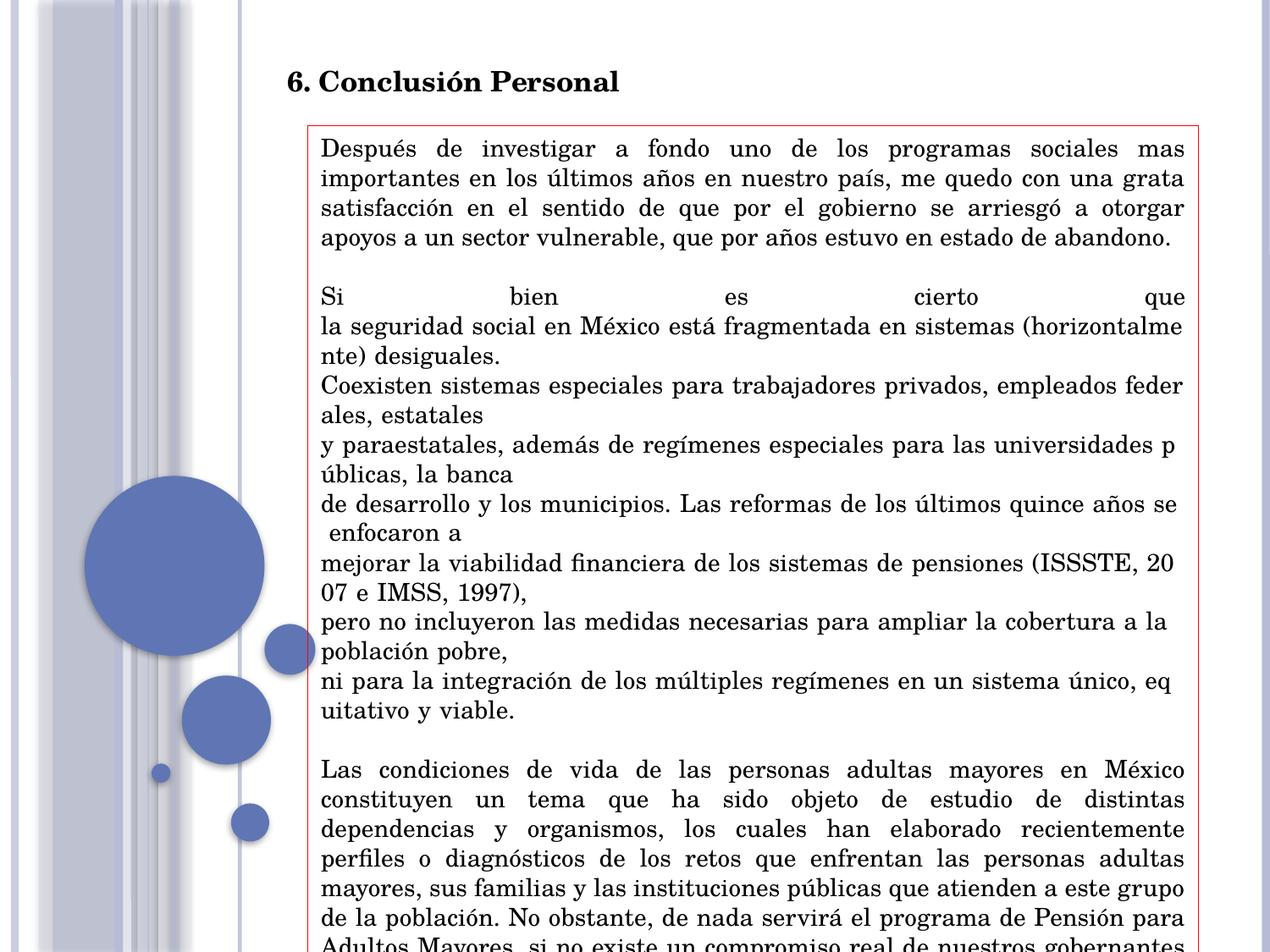

6. Conclusión Personal
Después de investigar a fondo uno de los programas sociales mas importantes en los últimos años en nuestro país, me quedo con una grata satisfacción en el sentido de que por el gobierno se arriesgó a otorgar apoyos a un sector vulnerable, que por años estuvo en estado de abandono.

Si bien es cierto que la seguridad social en México está fragmentada en sistemas (horizontalmente) desiguales.  Coexisten sistemas especiales para trabajadores privados, empleados federales, estatales  y paraestatales, además de regímenes especiales para las universidades públicas, la banca  de desarrollo y los municipios. Las reformas de los últimos quince años se enfocaron a  mejorar la viabilidad financiera de los sistemas de pensiones (ISSSTE, 2007 e IMSS, 1997),  pero no incluyeron las medidas necesarias para ampliar la cobertura a la población pobre,  ni para la integración de los múltiples regímenes en un sistema único, equitativo y viable.

Las condiciones de vida de las personas adultas mayores en México constituyen un tema que ha sido objeto de estudio de distintas dependencias y organismos, los cuales han elaborado recientemente perfiles o diagnósticos de los retos que enfrentan las personas adultas mayores, sus familias y las instituciones públicas que atienden a este grupo de la población. No obstante, de nada servirá el programa de Pensión para Adultos Mayores, si no existe un compromiso real de nuestros gobernantes de no solo entregarles el recurso económico a quien más lo necesita, sino de asistirles con otros programas de salud y bienestrar para brindarles un servicio integral  a los beneficiarios, y con ello, elevar su calidad de vida.